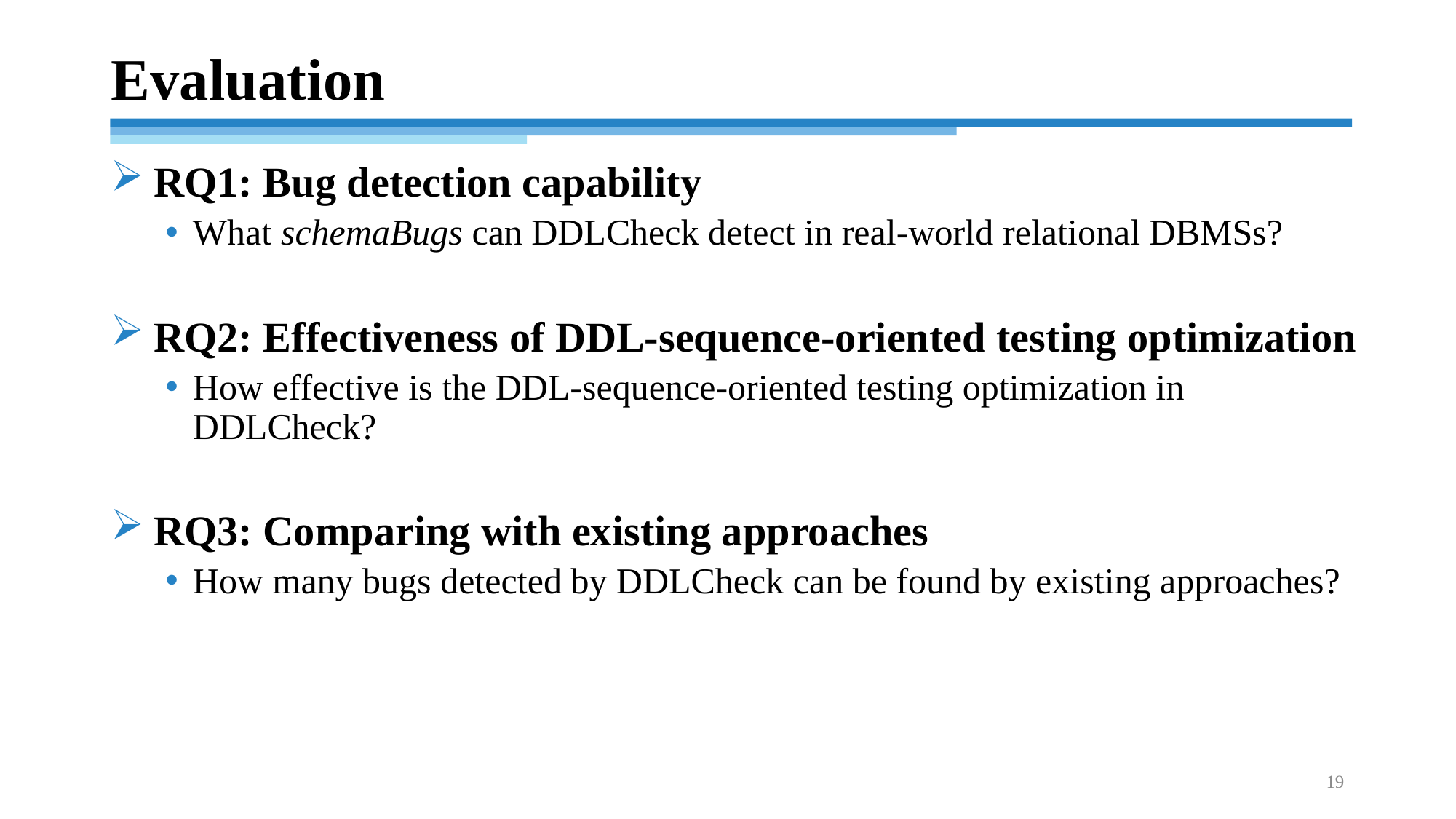

# Evaluation
RQ1: Bug detection capability
What schemaBugs can DDLCheck detect in real-world relational DBMSs?

RQ2: Effectiveness of DDL-sequence-oriented testing optimization
How effective is the DDL-sequence-oriented testing optimization in DDLCheck?

RQ3: Comparing with existing approaches
How many bugs detected by DDLCheck can be found by existing approaches?
19